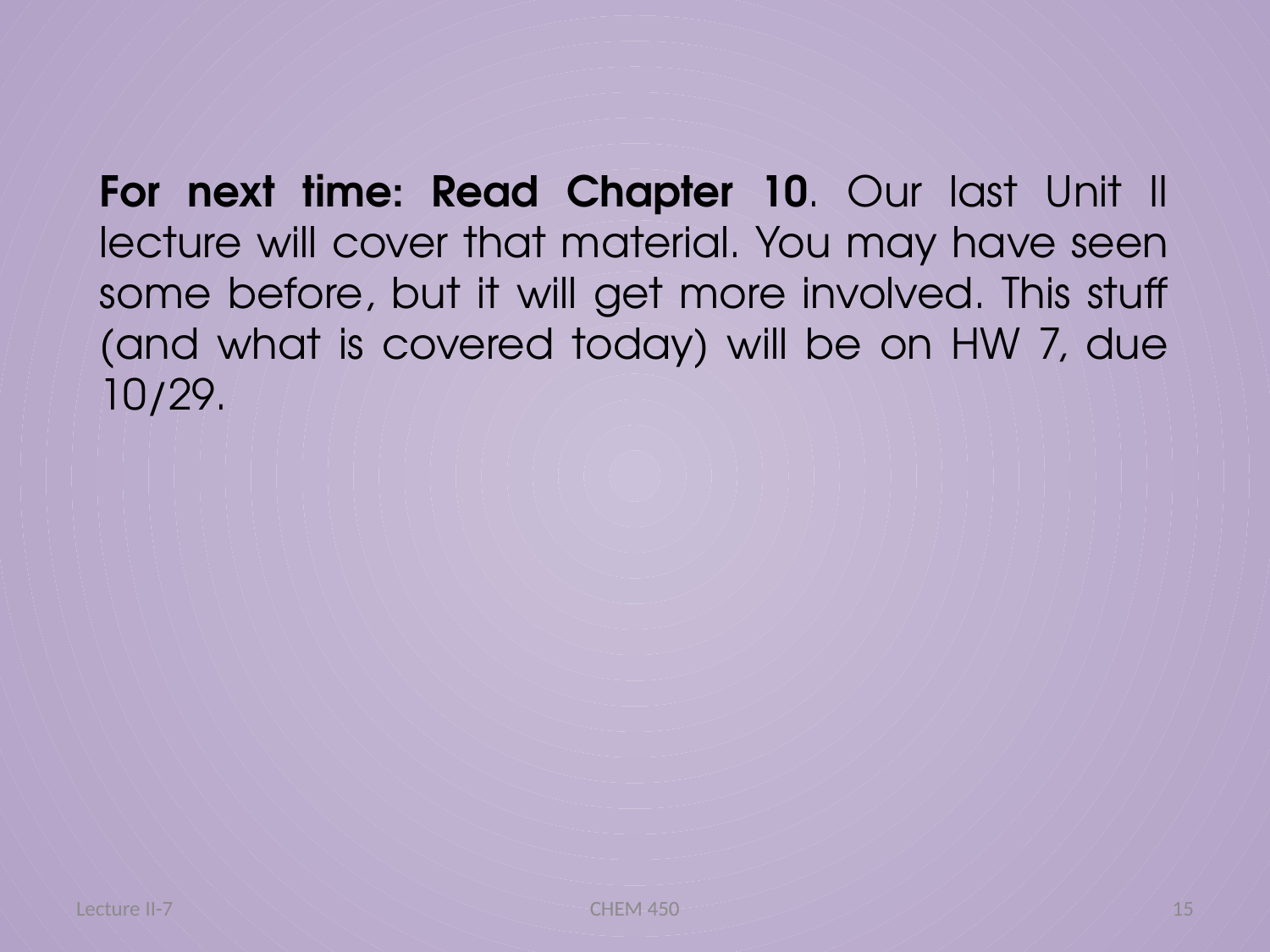

For next time: Read Chapter 10. Our last Unit II lecture will cover that material. You may have seen some before, but it will get more involved. This stuff (and what is covered today) will be on HW 7, due 10/29.
Lecture II-7
CHEM 450
15